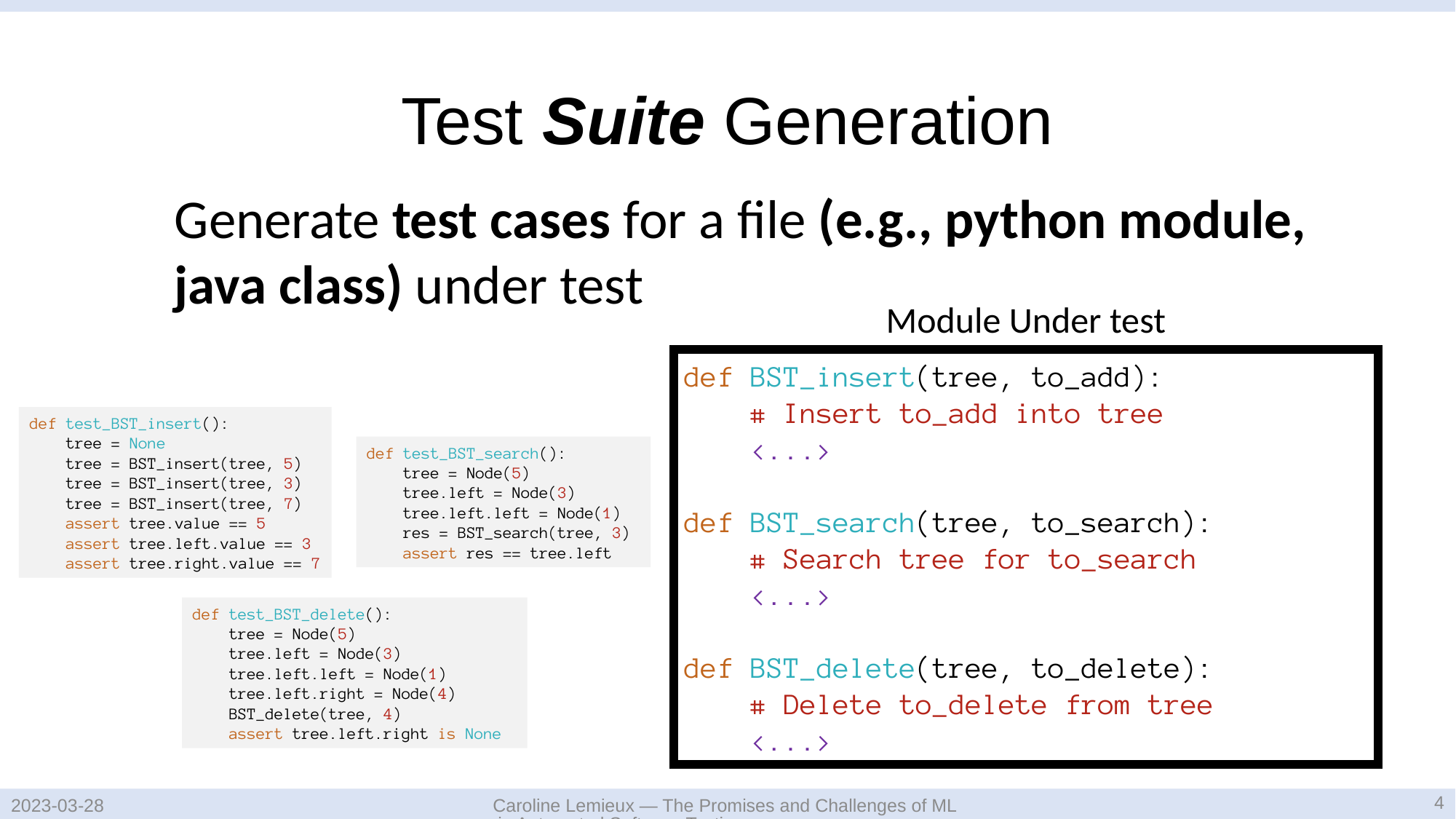

# Test Suite Generation
Generate test cases for a file (e.g., python module, java class) under test
Module Under test
def BST_insert(tree, to_add):
    # Insert to_add into tree
    <...>
def BST_search(tree, to_search):
    # Search tree for to_search
    <...>

def BST_delete(tree, to_delete):
    # Delete to_delete from tree
    <...>
def test_BST_insert():
    tree = None
    tree = BST_insert(tree, 5)
    tree = BST_insert(tree, 3)
    tree = BST_insert(tree, 7)
    assert tree.value == 5
    assert tree.left.value == 3
    assert tree.right.value == 7
def test_BST_search():
    tree = Node(5)
    tree.left = Node(3)
    tree.left.left = Node(1)
    res = BST_search(tree, 3)
    assert res == tree.left
def test_BST_delete():
    tree = Node(5)
    tree.left = Node(3)
    tree.left.left = Node(1)
    tree.left.right = Node(4)
    BST_delete(tree, 4)
    assert tree.left.right is None
4
2023-03-28
Caroline Lemieux — The Promises and Challenges of ML in Automated Software Testing